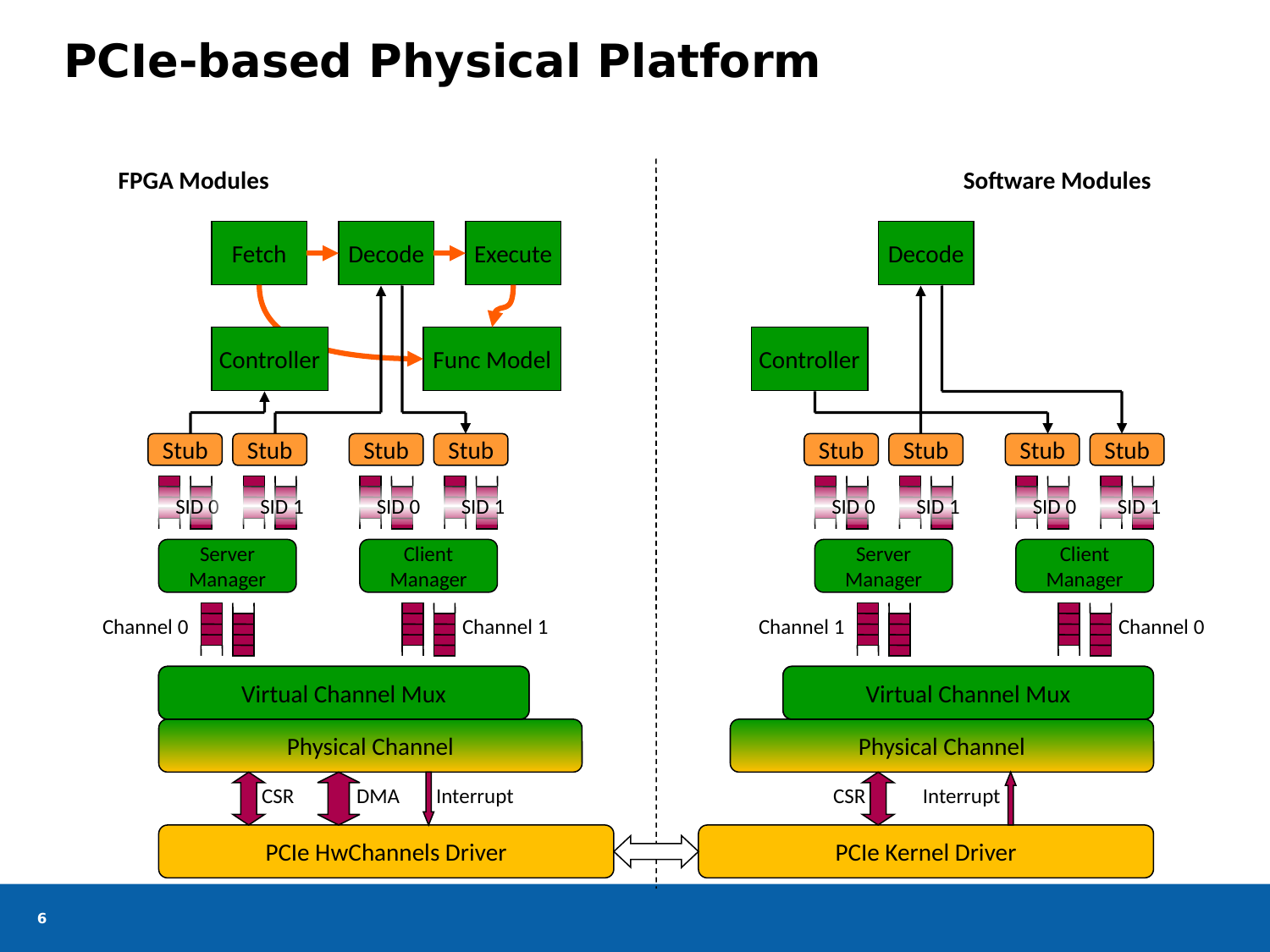

# PCIe-based Physical Platform
FPGA Modules

Software Modules
Fetch
Decode
Execute
Decode

Controller
Func Model
Controller

Stub
Stub
Stub
Stub
Stub
Stub

     SID 0

     SID 1

Stub
Stub

     SID 0

     SID 1

     SID 0

     SID 1

     SID 0

     SID 1

Server
Manager
Client
Manager
Server
Manager
Client
Manager

Channel 0
Channel 1
Channel 1
Channel 0

Virtual Channel Mux
Virtual Channel Mux
Virtual Channel Mux
Virtual Channel Mux
Physical Channel
Physical Channel

CSR
DMA
Interrupt
CSR
Interrupt
PCIe HwChannels Driver
PCIe Kernel Driver

6